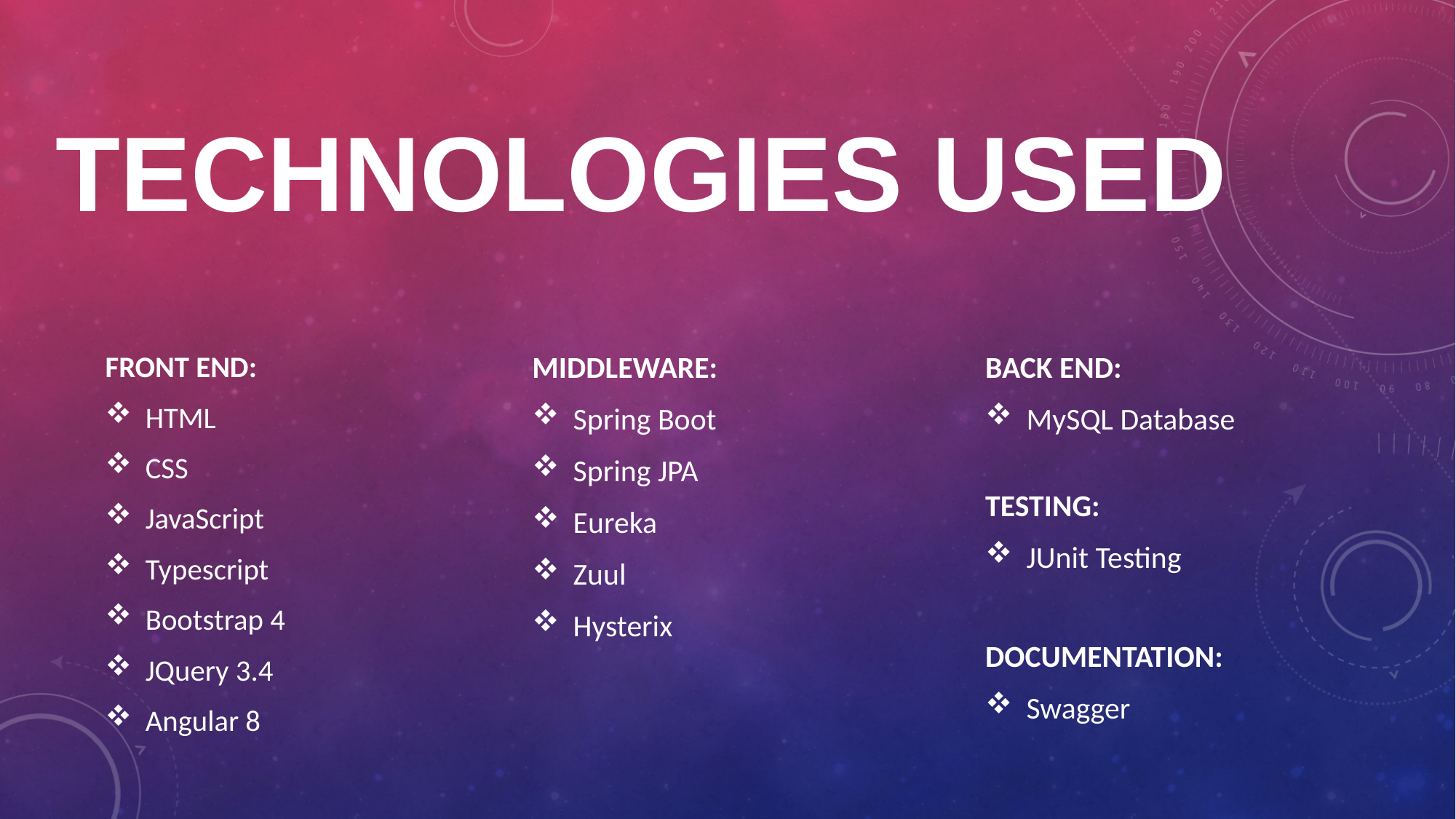

TECHNOLOGIES USED
BACK END:
MySQL Database

FRONT END:
HTML
CSS
JavaScript
Typescript
Bootstrap 4
JQuery 3.4
Angular 8

MIDDLEWARE:
Spring Boot
Spring JPA
Eureka
Zuul
Hysterix

TESTING:
JUnit Testing

DOCUMENTATION:
Swagger